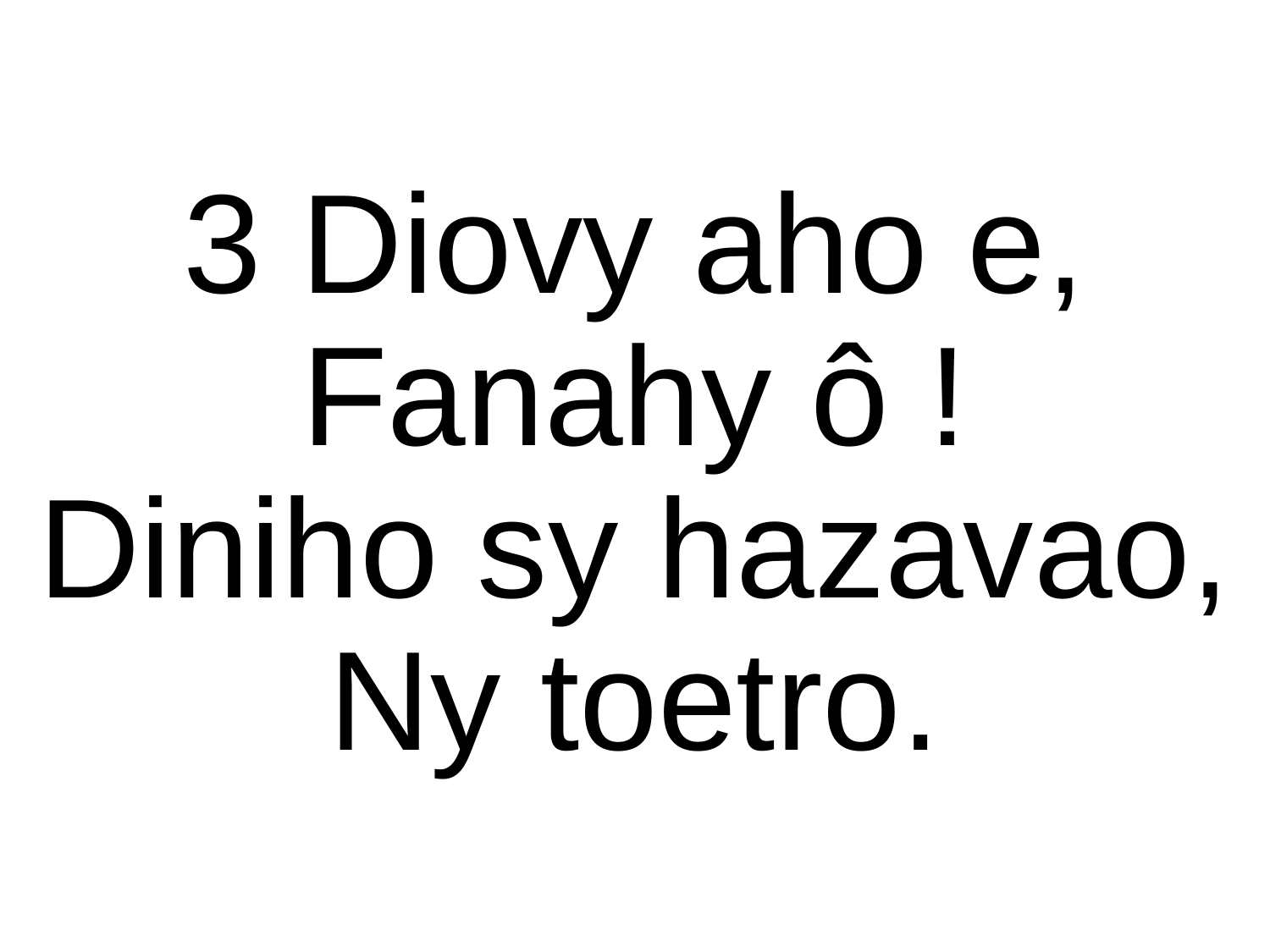

3 Diovy aho e,
Fanahy ô !
Diniho sy hazavao,
Ny toetro.